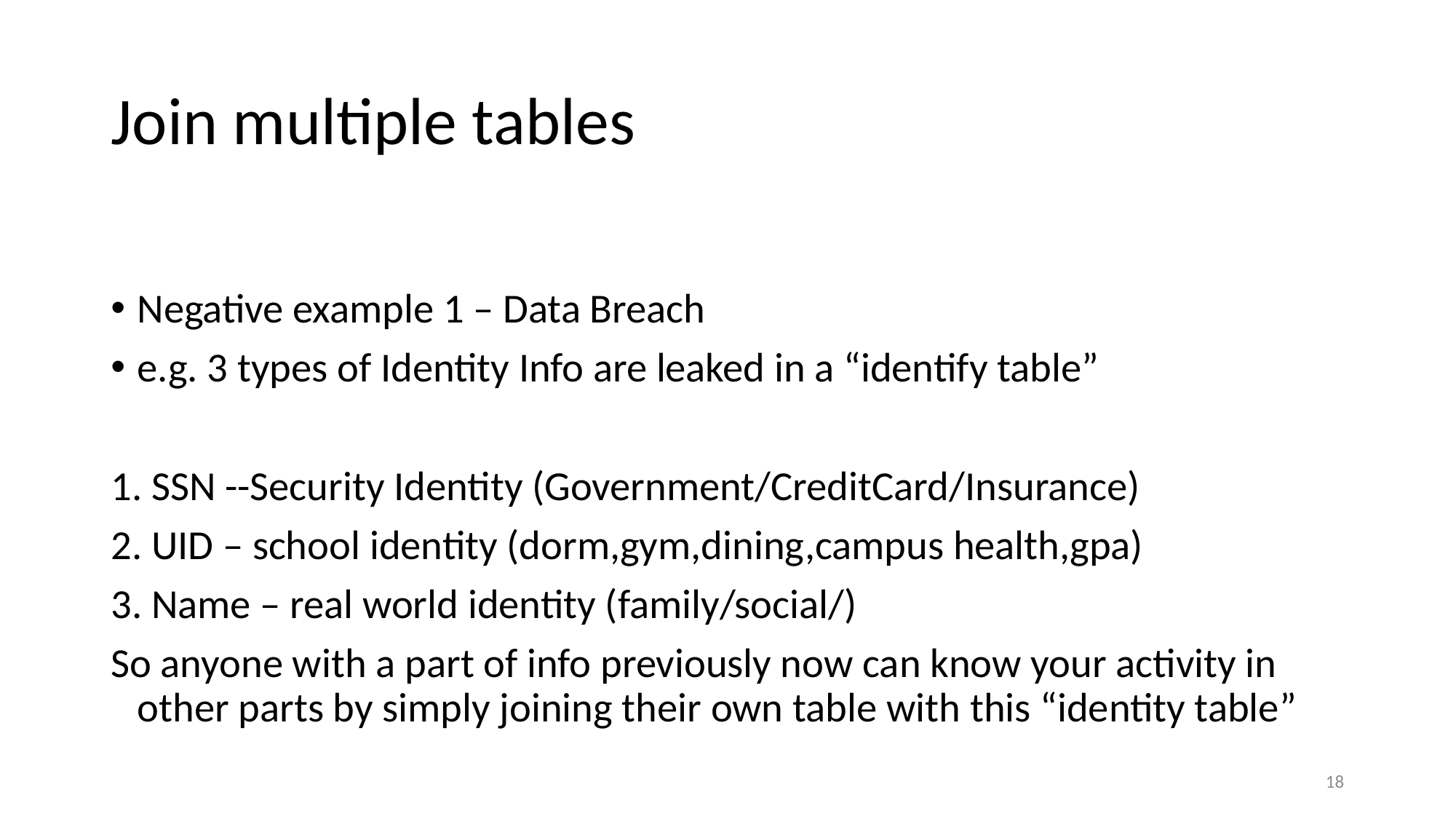

# Join multiple tables

Negative example 1 – Data Breach
e.g. 3 types of Identity Info are leaked in a “identify table”

1. SSN --Security Identity (Government/CreditCard/Insurance)
2. UID – school identity (dorm,gym,dining,campus health,gpa)
3. Name – real world identity (family/social/)
So anyone with a part of info previously now can know your activity in other parts by simply joining their own table with this “identity table”

18